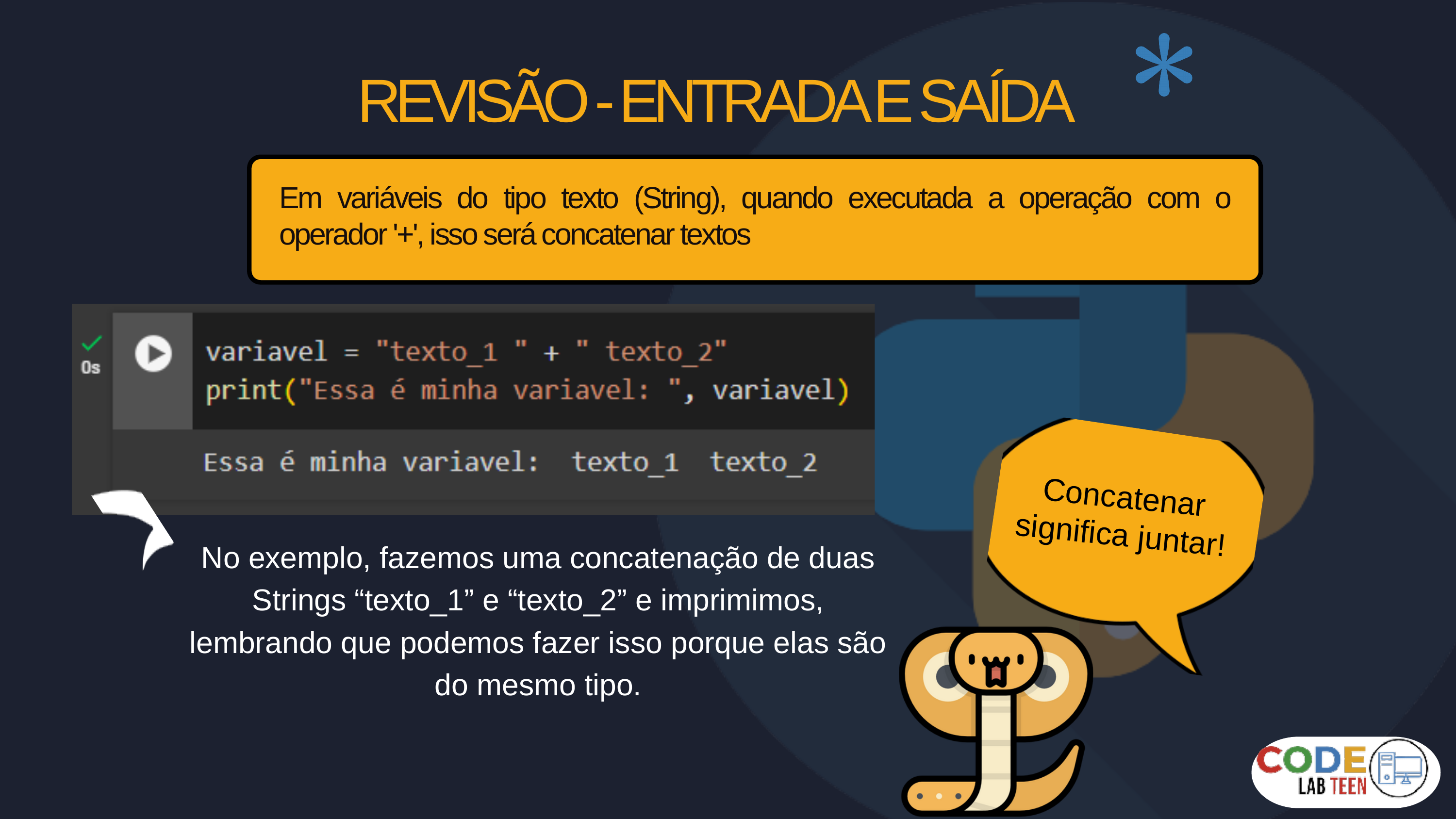

REVISÃO - ENTRADA E SAÍDA

Em variáveis do tipo texto (String), quando executada a operação com o operador '+', isso será concatenar textos

Concatenar significa juntar!

No exemplo, fazemos uma concatenação de duas Strings “texto_1” e “texto_2” e imprimimos, lembrando que podemos fazer isso porque elas são do mesmo tipo.